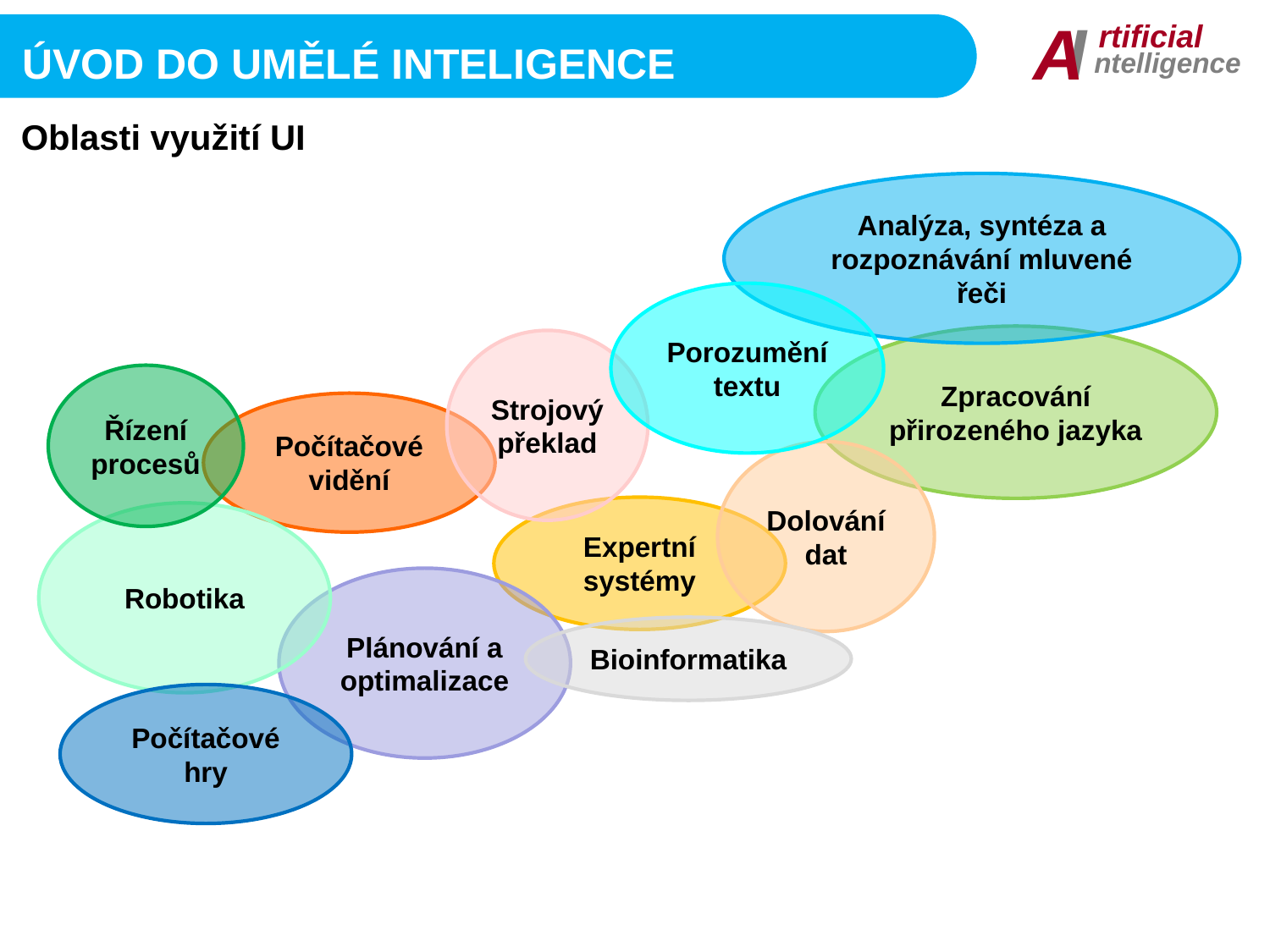

I
A
rtificial
ntelligence

Úvod do umělé inteligence
Oblasti využití UI
Analýza, syntéza a rozpoznávání mluvené řeči
Porozumění textu
Zpracování přirozeného jazyka
Strojový překlad
Řízení procesů
Počítačové vidění
Dolování dat
Expertní systémy
Robotika
Plánování a optimalizace
Bioinformatika
Počítačové hry